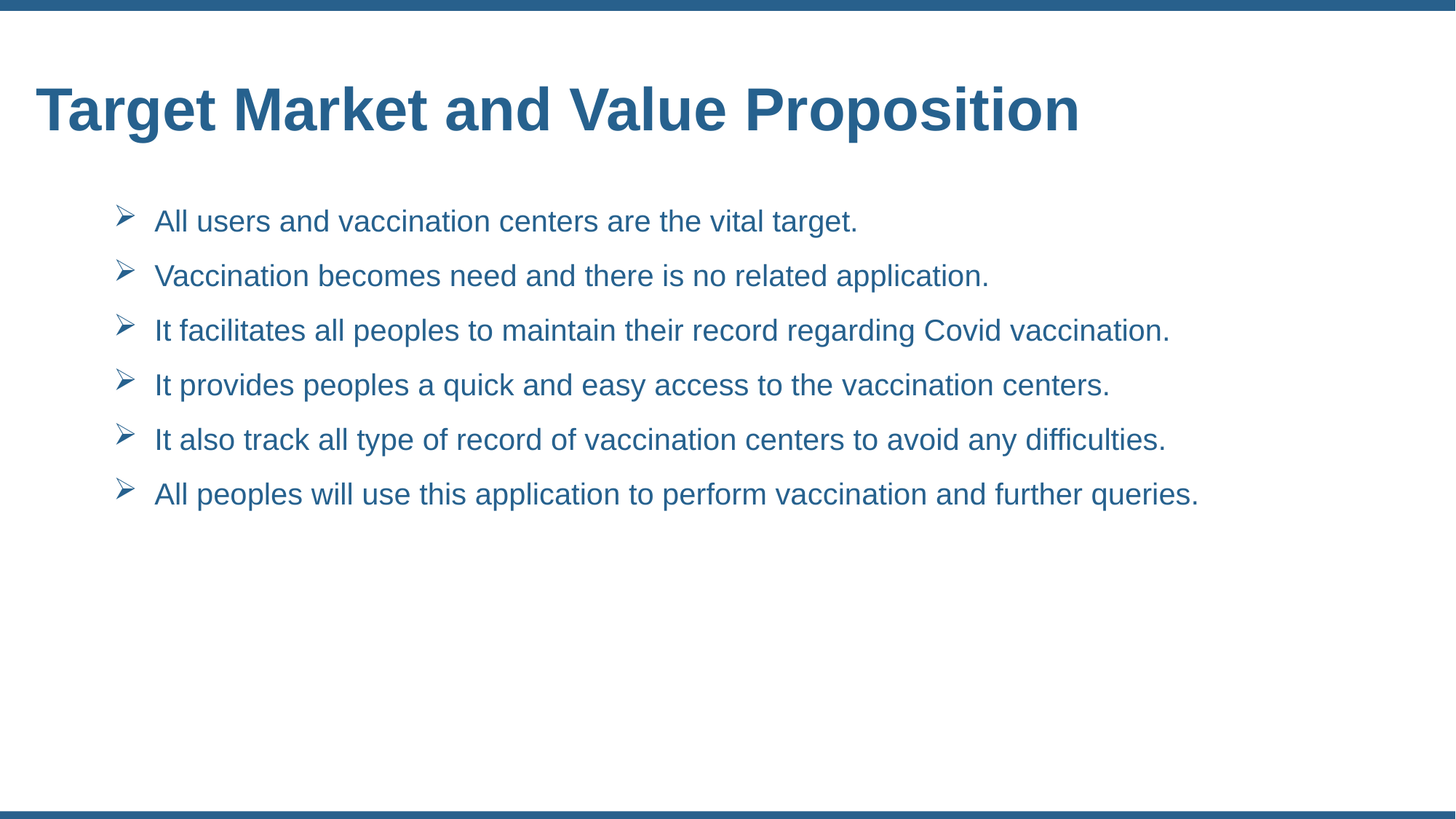

Target Market and Value Proposition
All users and vaccination centers are the vital target.
Vaccination becomes need and there is no related application.
It facilitates all peoples to maintain their record regarding Covid vaccination.
It provides peoples a quick and easy access to the vaccination centers.
It also track all type of record of vaccination centers to avoid any difficulties.
All peoples will use this application to perform vaccination and further queries.

Cooking Frenzy is a latest project which launched recently on Google app store. Company Spent 1.2 years on this project.
 The game is under Beta testing.